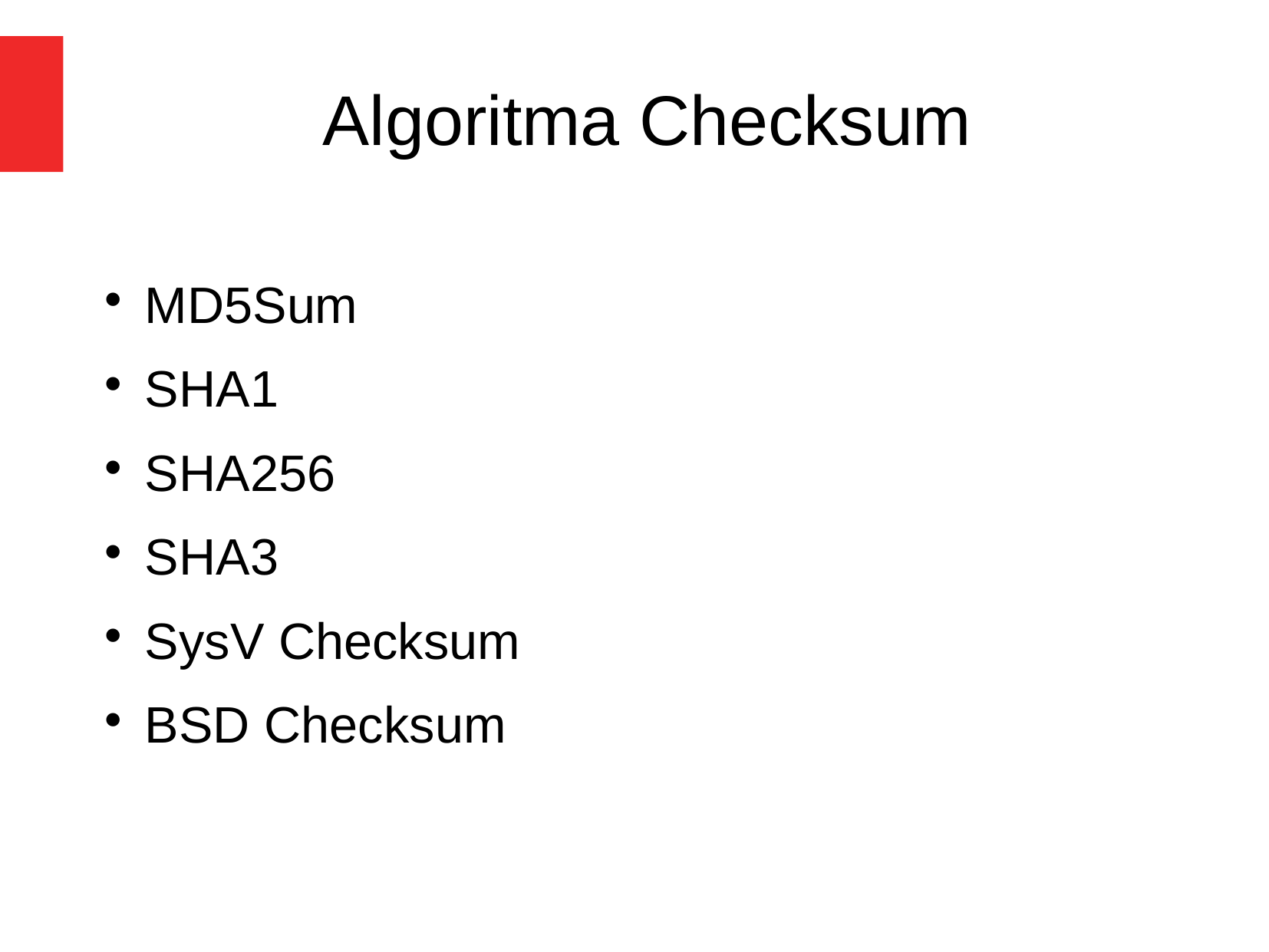

Algoritma Checksum
MD5Sum
SHA1
SHA256
SHA3
SysV Checksum
BSD Checksum